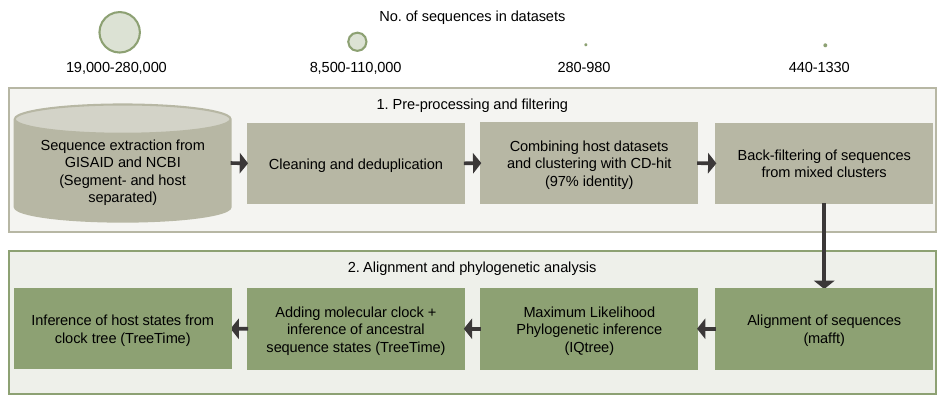

No. of sequences in datasets

440-1330
19,000-280,000
8,500-110,000
280-980
1. Pre-processing and filtering
Sequence extraction from GISAID and NCBI (Segment- and host separated)
Combining host datasets and clustering with CD-hit (97% identity)
Cleaning and deduplication
Back-filtering of sequences from mixed clusters
2. Alignment and phylogenetic analysis
Inference of host states from clock tree (TreeTime)
Adding molecular clock + inference of ancestral sequence states (TreeTime)
Maximum Likelihood Phylogenetic inference (IQtree)
Alignment of sequences (mafft)